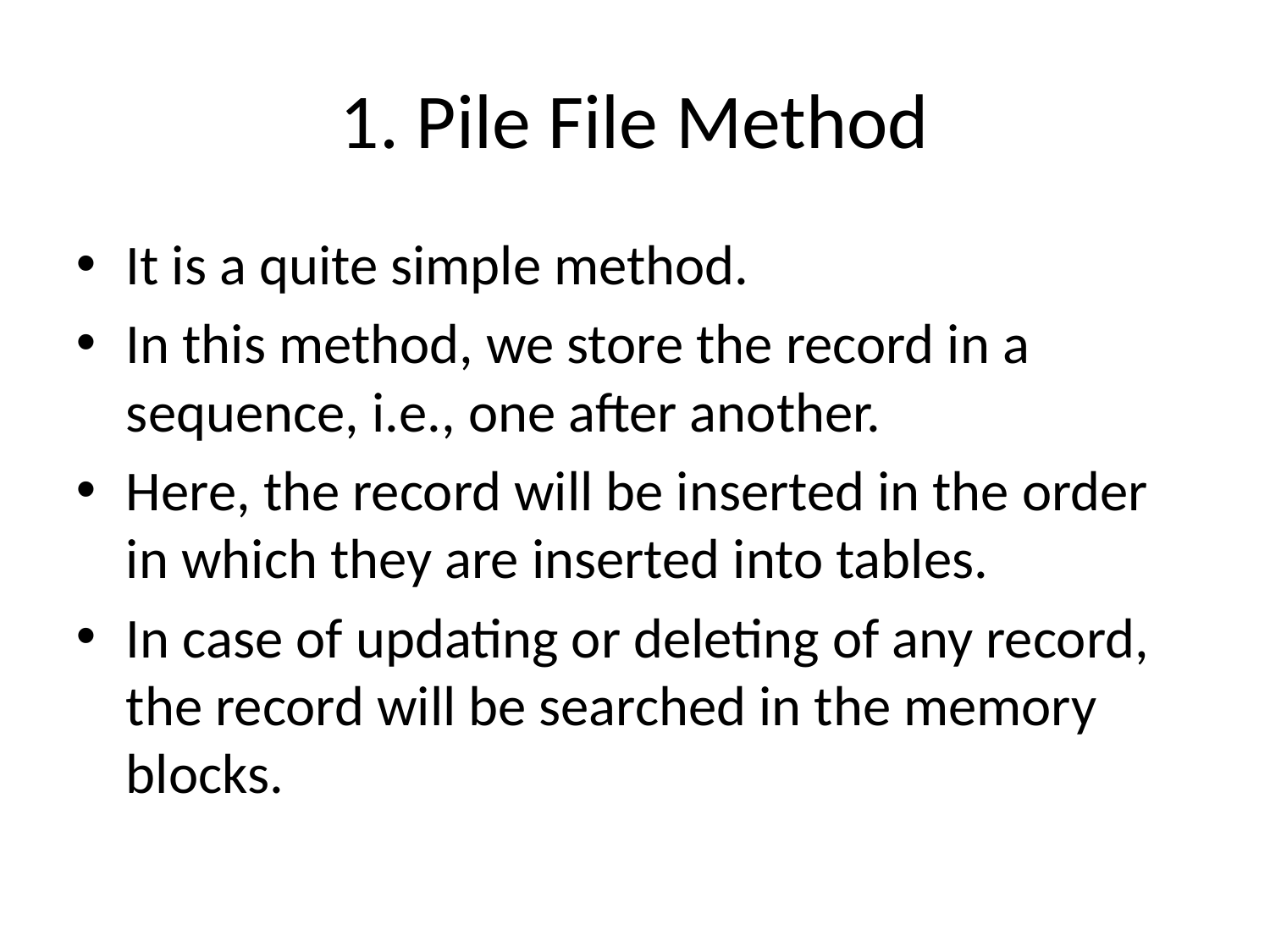

# 1. Pile File Method
It is a quite simple method.
In this method, we store the record in a sequence, i.e., one after another.
Here, the record will be inserted in the order in which they are inserted into tables.
In case of updating or deleting of any record, the record will be searched in the memory blocks.